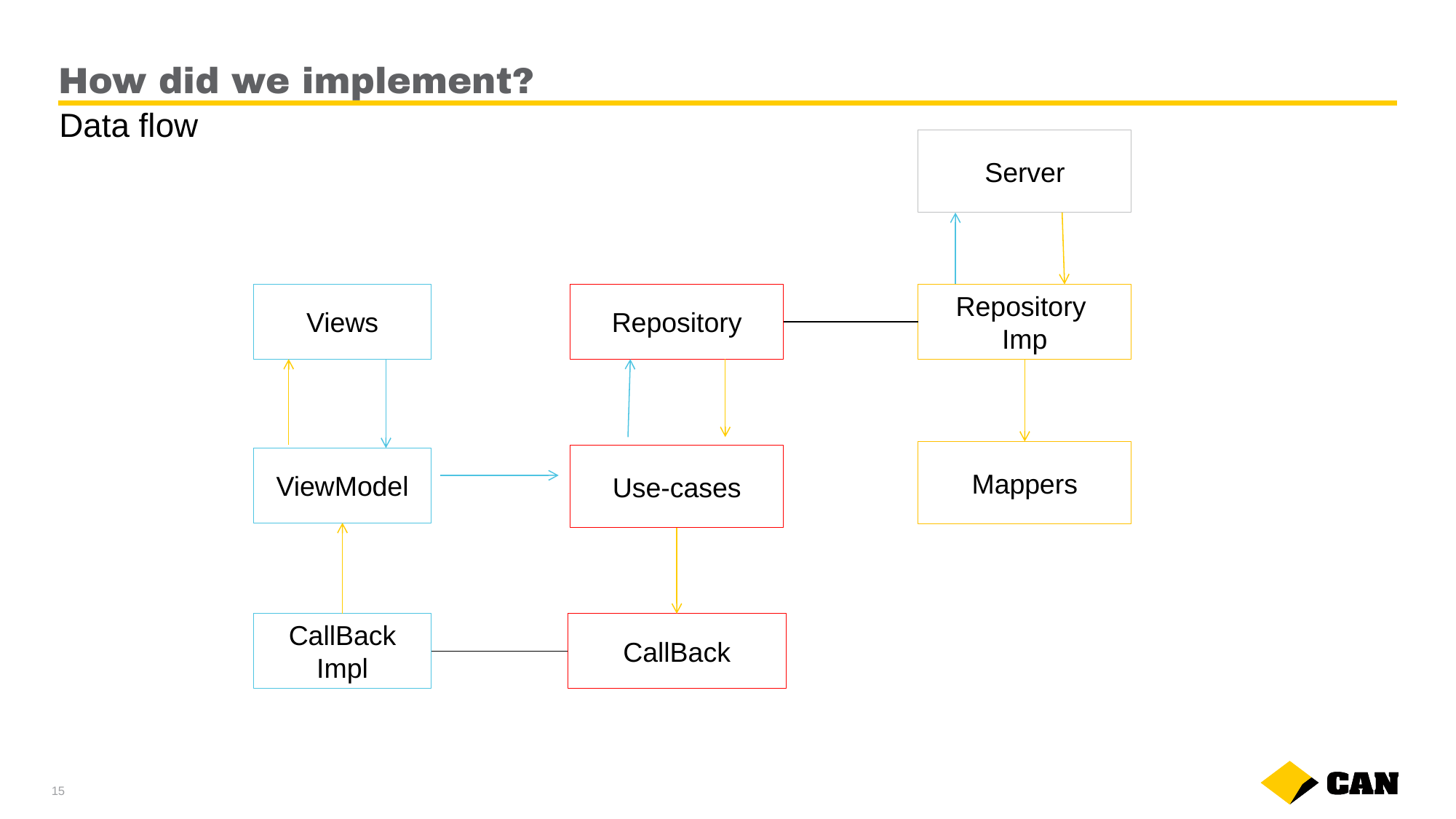

# How did we implement?
Data flow
Server
Repository
Imp
Repository
Views
Mappers
Use-cases
ViewModel
CallBack
CallBack Impl